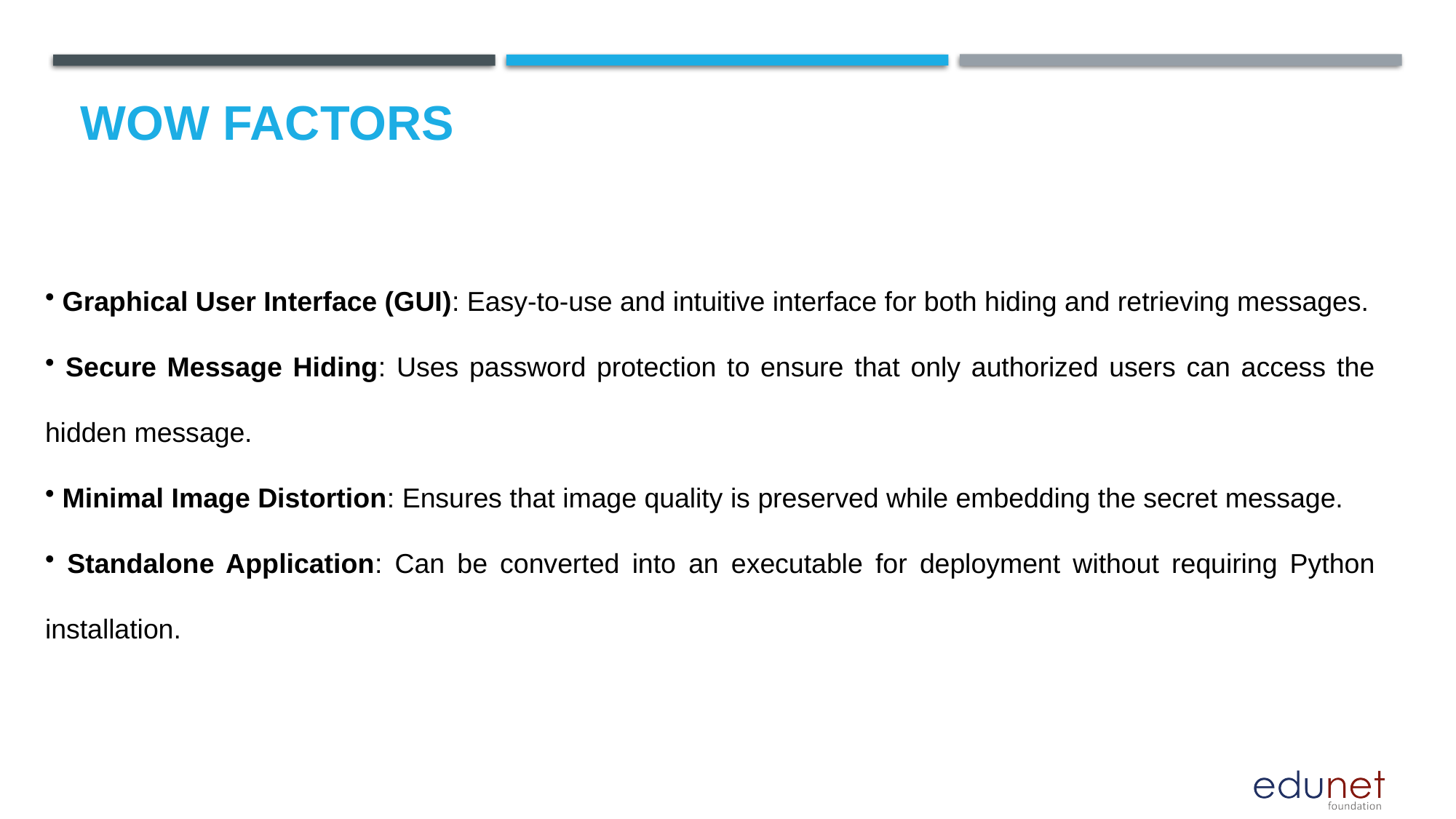

# Wow factors
 Graphical User Interface (GUI): Easy-to-use and intuitive interface for both hiding and retrieving messages.
 Secure Message Hiding: Uses password protection to ensure that only authorized users can access the hidden message.
 Minimal Image Distortion: Ensures that image quality is preserved while embedding the secret message.
 Standalone Application: Can be converted into an executable for deployment without requiring Python installation.